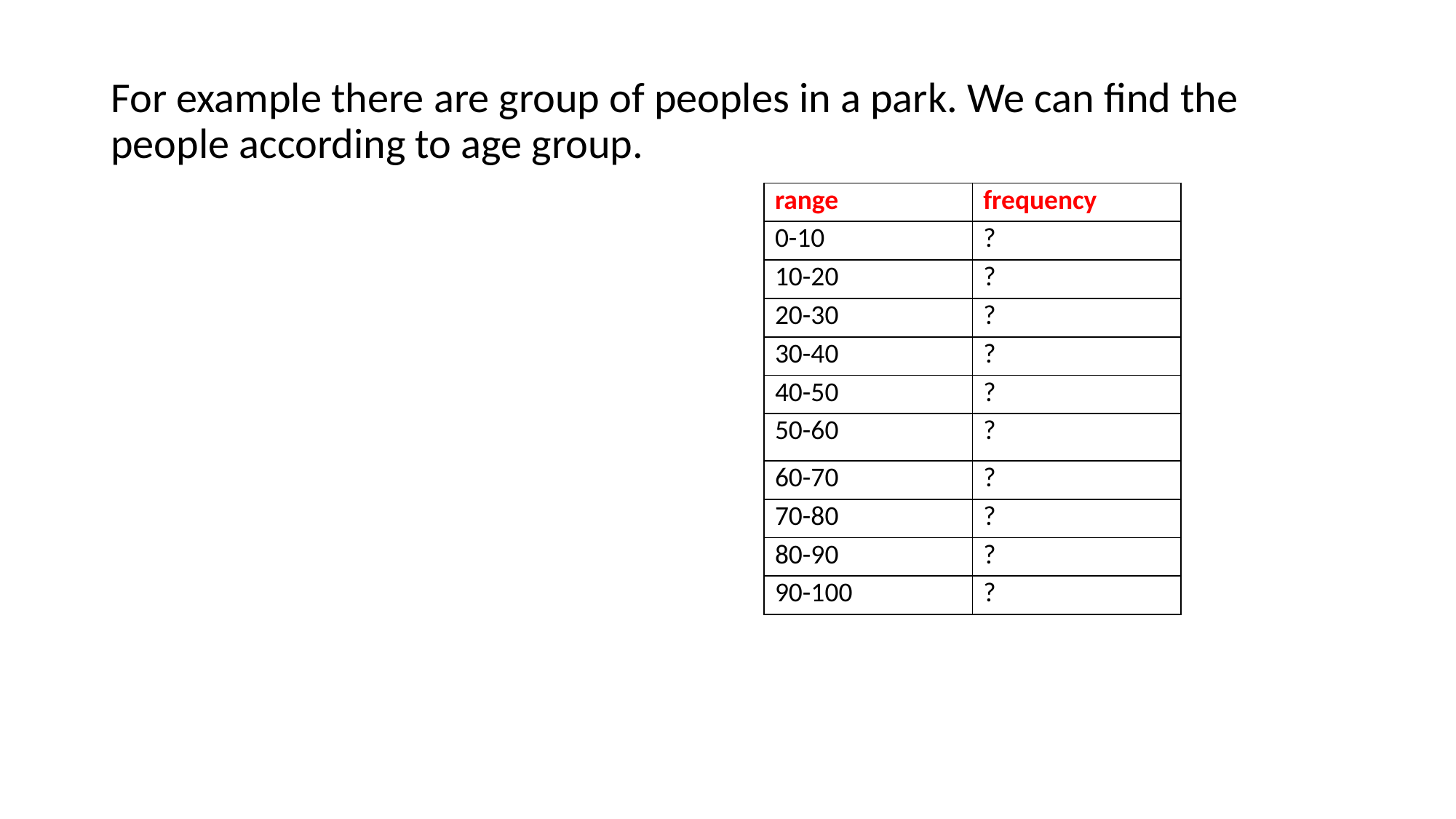

For example there are group of peoples in a park. We can find the people according to age group.

| range | frequency |
| --- | --- |
| 0-10 | ? |
| 10-20 | ? |
| 20-30 | ? |
| 30-40 | ? |
| 40-50 | ? |
| 50-60 | ? |
| 60-70 | ? |
| 70-80 | ? |
| 80-90 | ? |
| 90-100 | ? |